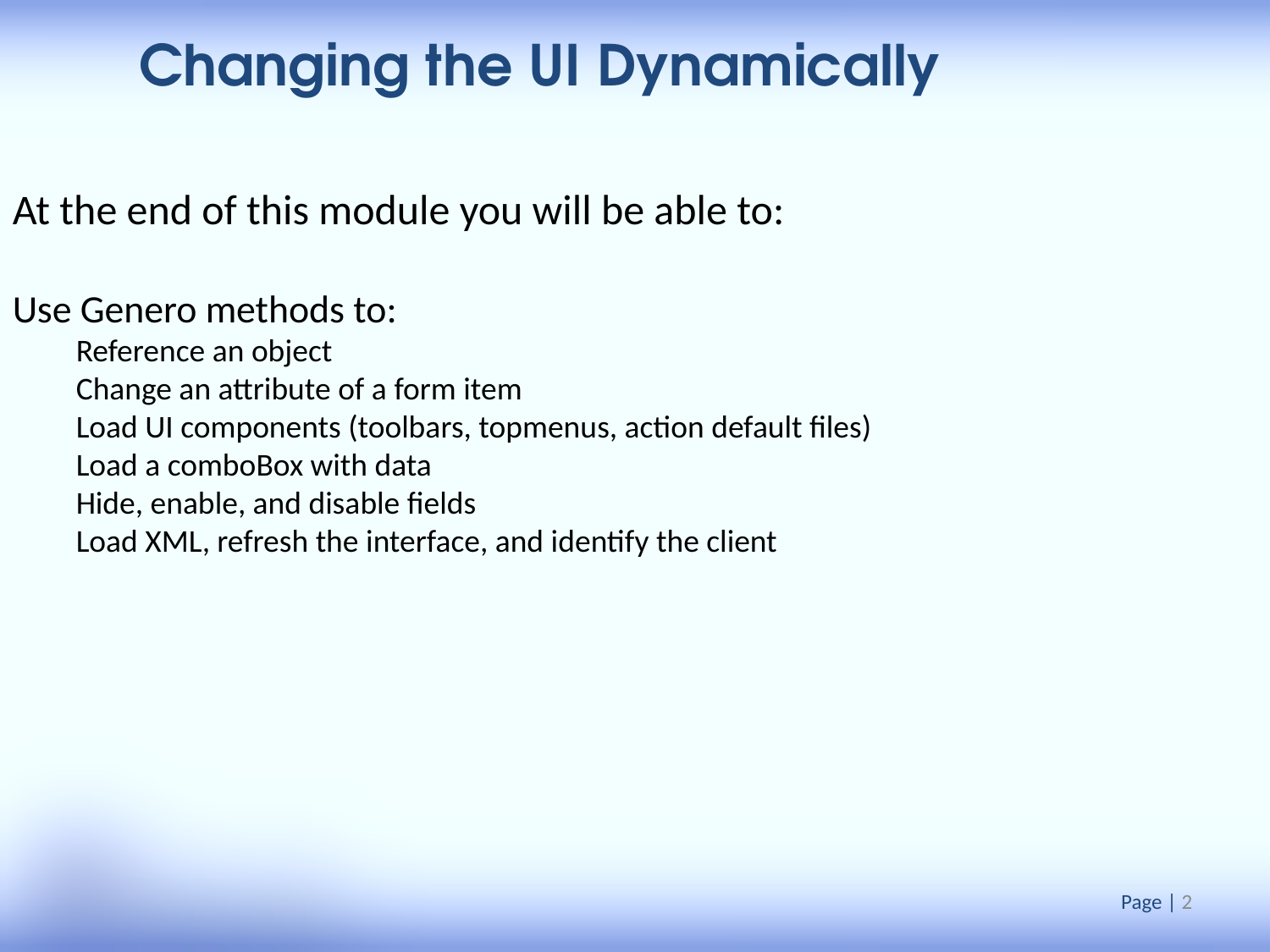

Changing the UI Dynamically
At the end of this module you will be able to:

Use Genero methods to:
Reference an object
Change an attribute of a form item
Load UI components (toolbars, topmenus, action default files)
Load a comboBox with data
Hide, enable, and disable fields
Load XML, refresh the interface, and identify the client